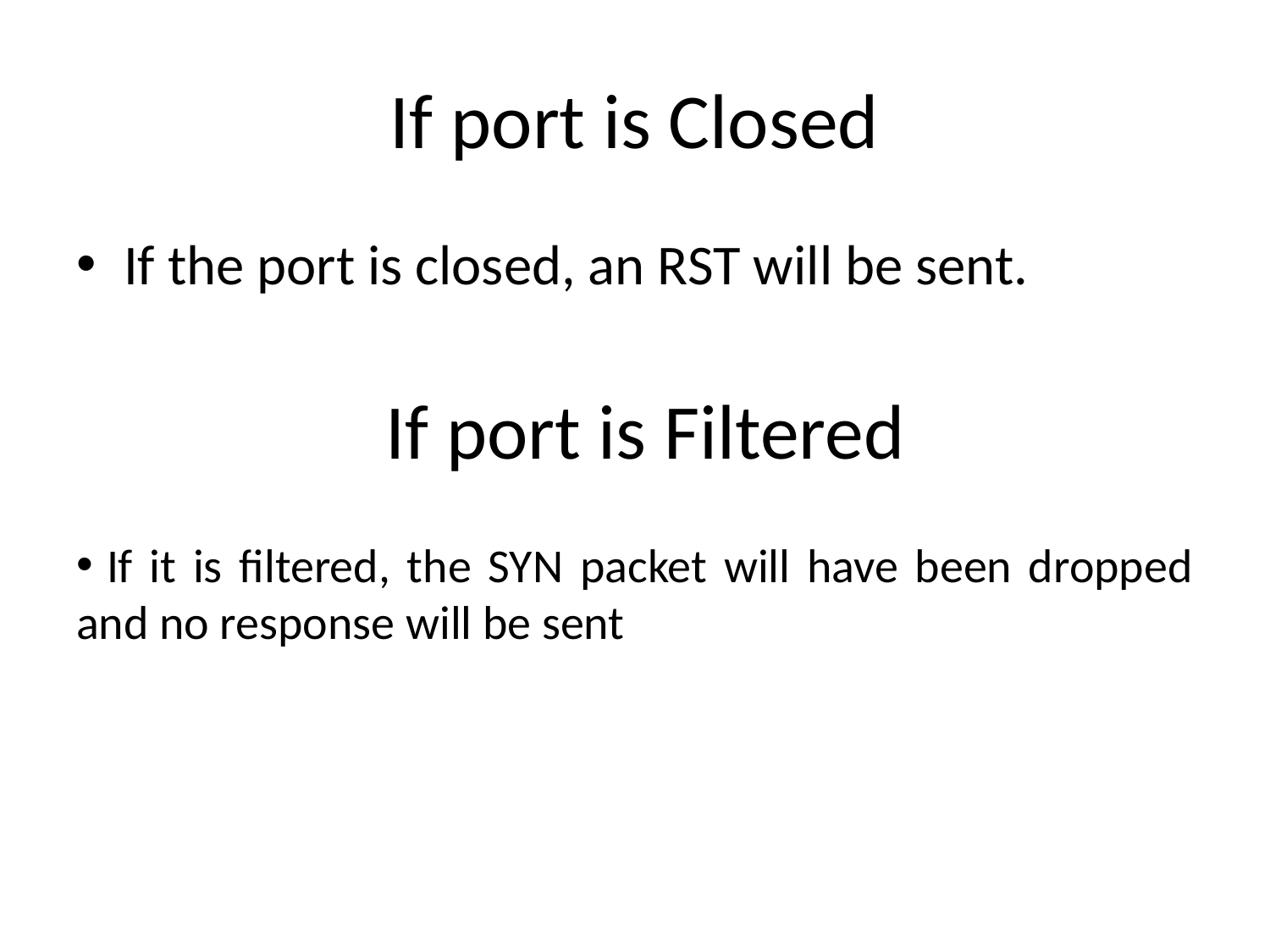

# If port is Closed
If the port is closed, an RST will be sent.

If port is Filtered
 If it is filtered, the SYN packet will have been dropped and no response will be sent